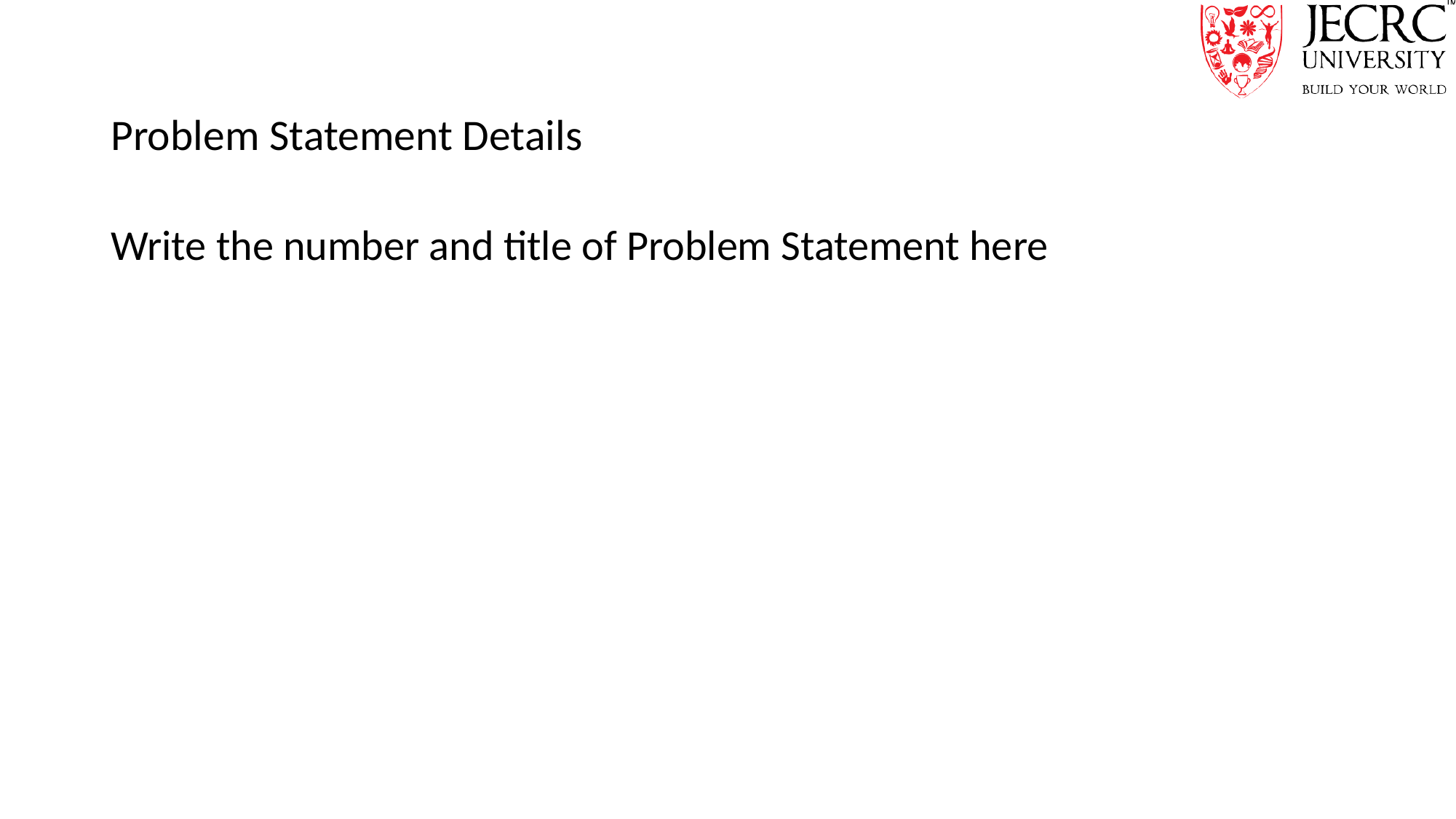

# Problem Statement Details
Write the number and title of Problem Statement here